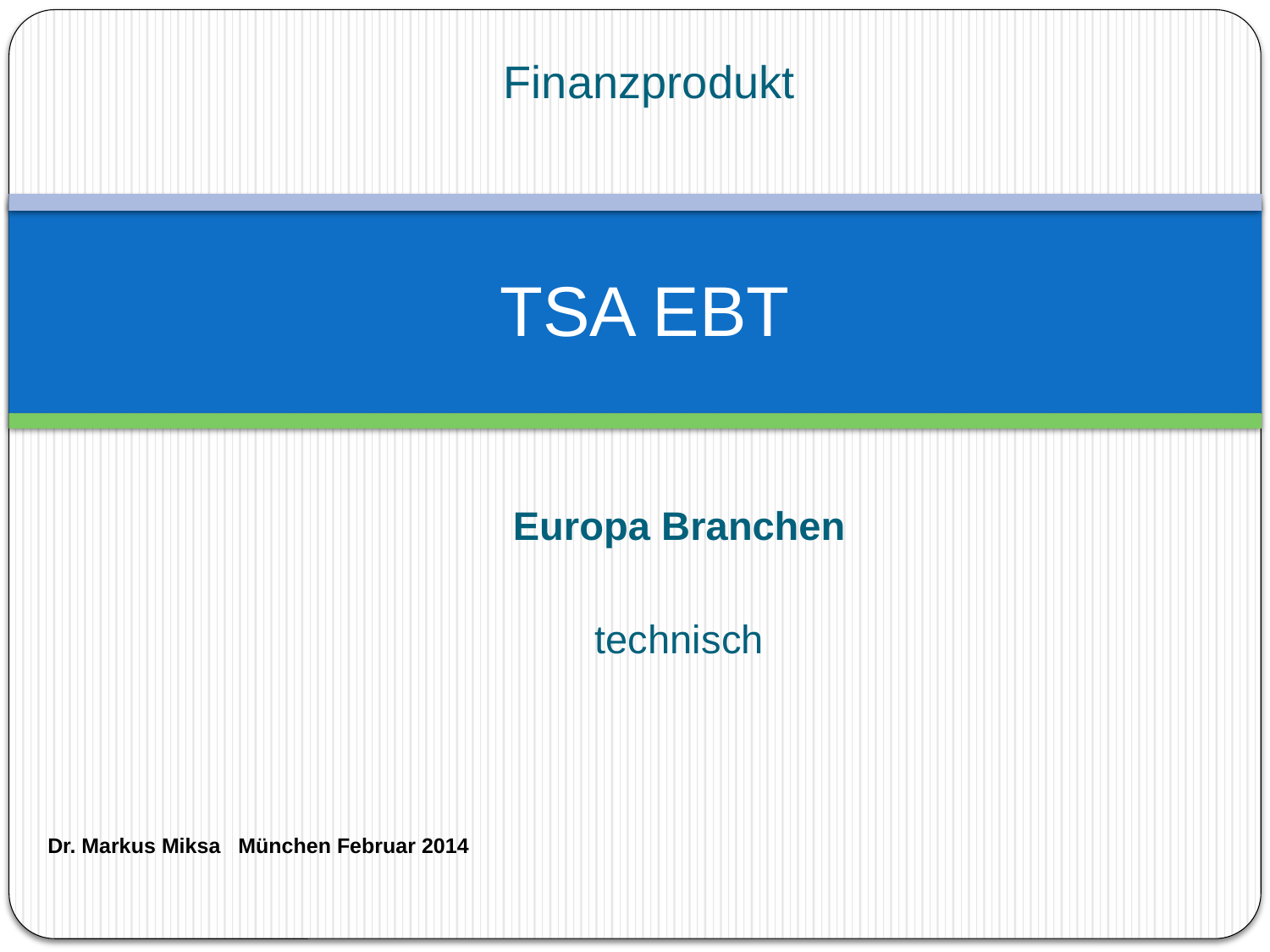

Finanzprodukt
# TSA EBT
Europa Branchen

technisch
Dr. Markus Miksa   München Februar 2014